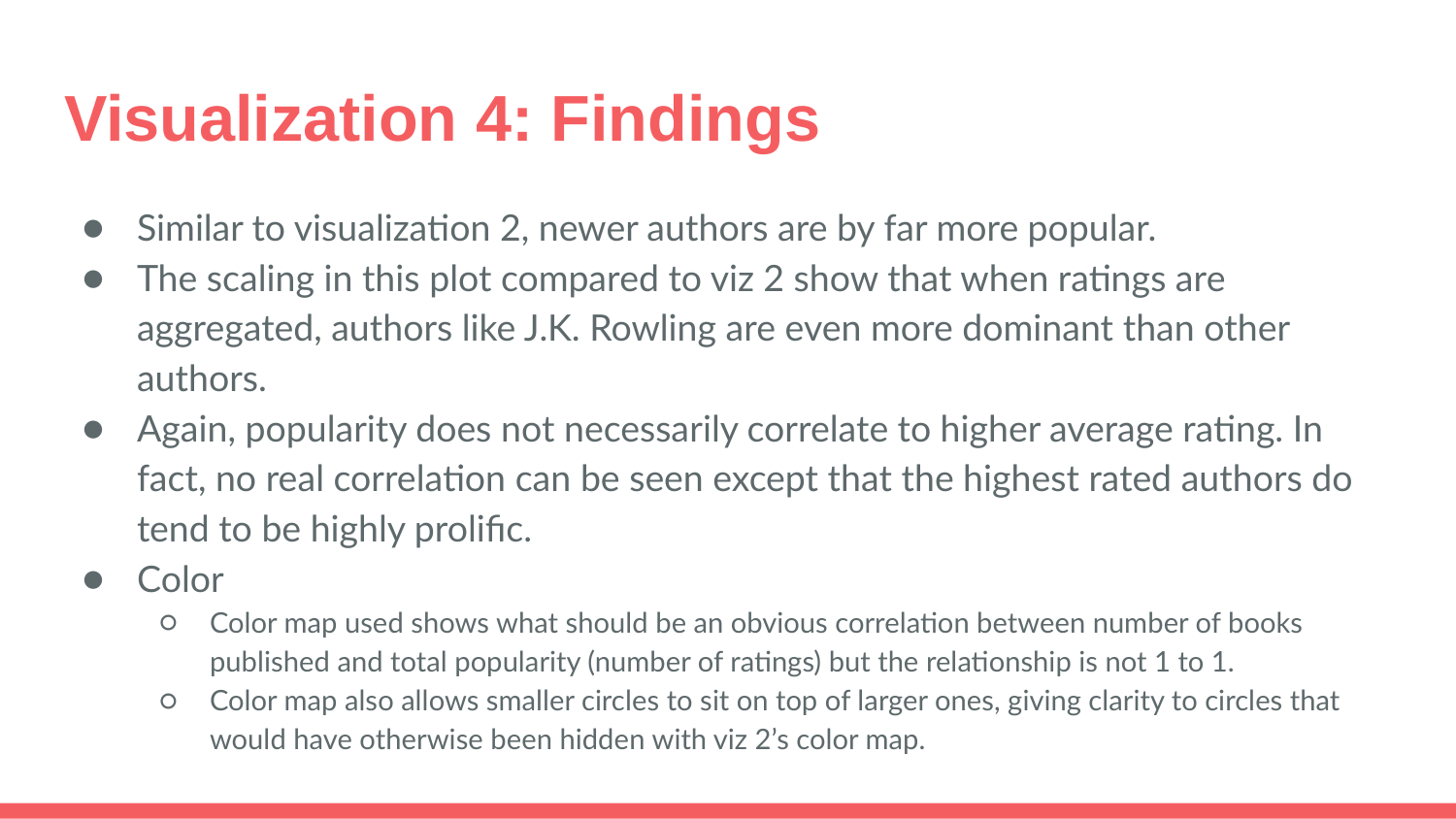

# Visualization 4: Findings

Similar to visualization 2, newer authors are by far more popular.
The scaling in this plot compared to viz 2 show that when ratings are aggregated, authors like J.K. Rowling are even more dominant than other authors.
Again, popularity does not necessarily correlate to higher average rating. In fact, no real correlation can be seen except that the highest rated authors do tend to be highly prolific.
Color
Color map used shows what should be an obvious correlation between number of books published and total popularity (number of ratings) but the relationship is not 1 to 1.
Color map also allows smaller circles to sit on top of larger ones, giving clarity to circles that would have otherwise been hidden with viz 2’s color map.